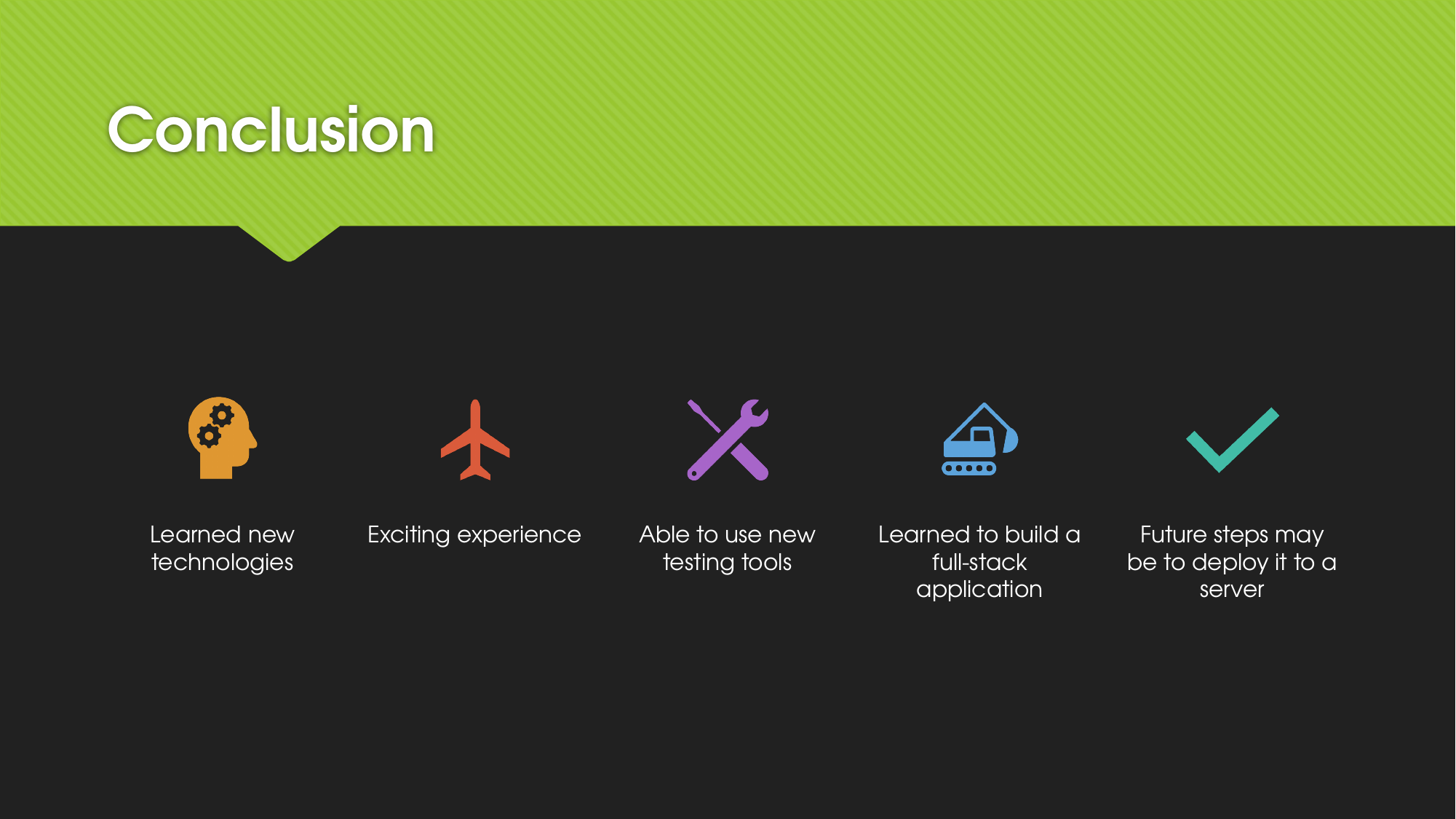

# Conclusion
Learned new technologies
Exciting experience
Able to use new testing tools
Learned to build a full-stack application
Future steps may be to deploy it to a server